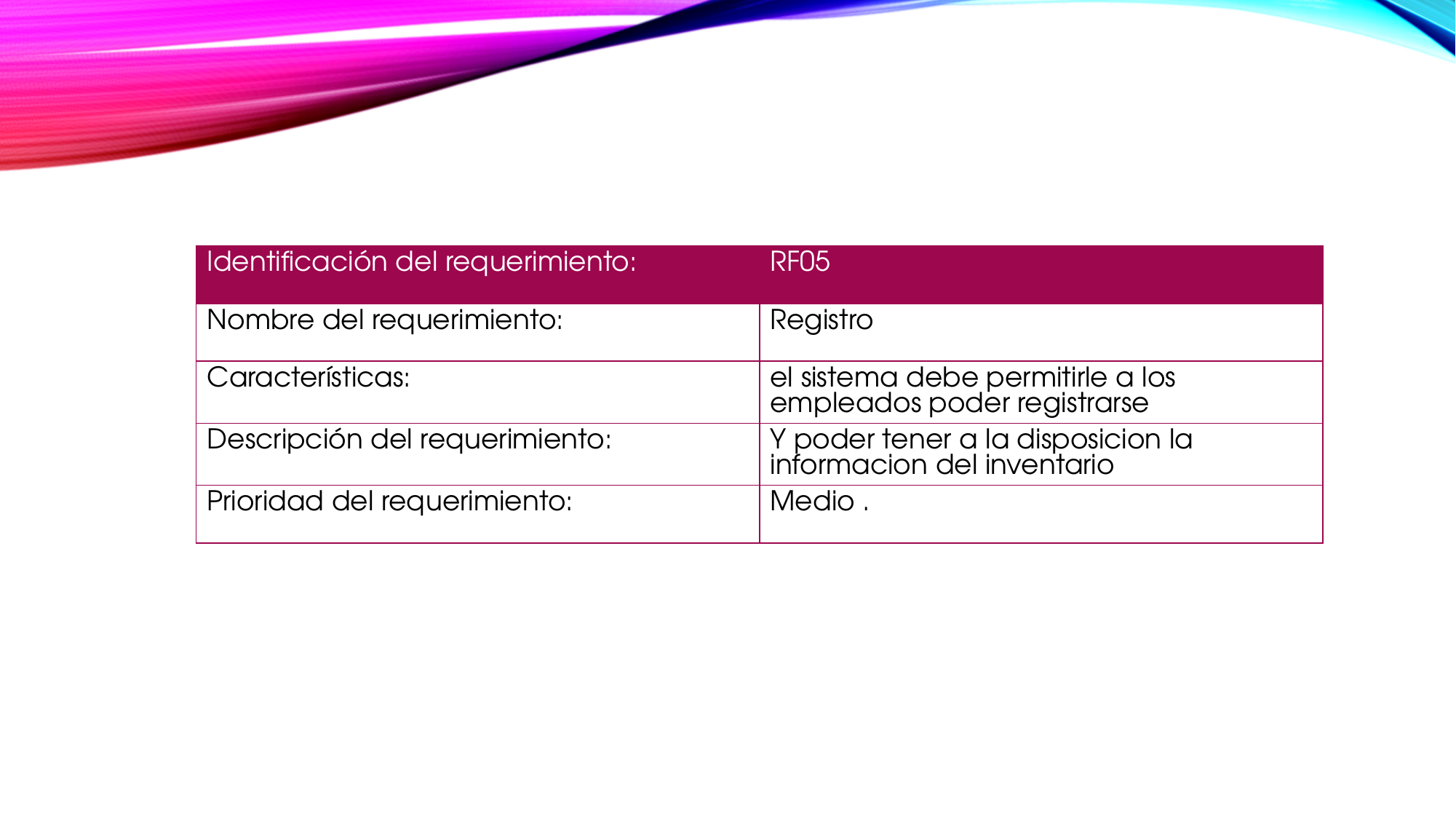

| Identificación del requerimiento: | RF05 |
| --- | --- |
| Nombre del requerimiento: | Registro |
| Características: | el sistema debe permitirle a los empleados poder registrarse |
| Descripción del requerimiento: | Y poder tener a la disposicion la informacion del inventario |
| Prioridad del requerimiento: | Medio . |